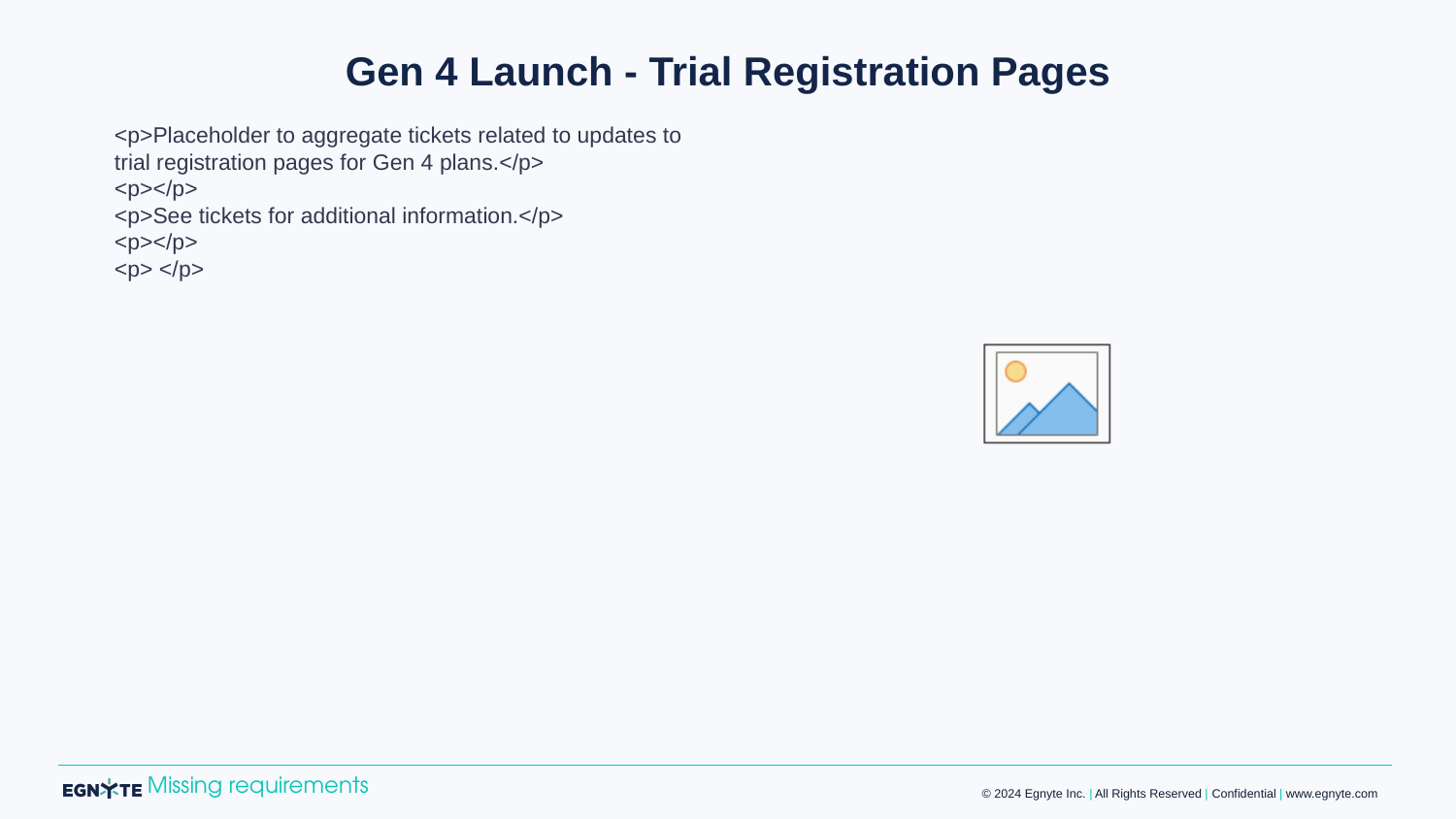

# Gen 4 Launch - Trial Registration Pages
<p>Placeholder to aggregate tickets related to updates to trial registration pages for Gen 4 plans.</p>
<p></p>
<p>See tickets for additional information.</p>
<p></p>
<p> </p>

Missing requirements